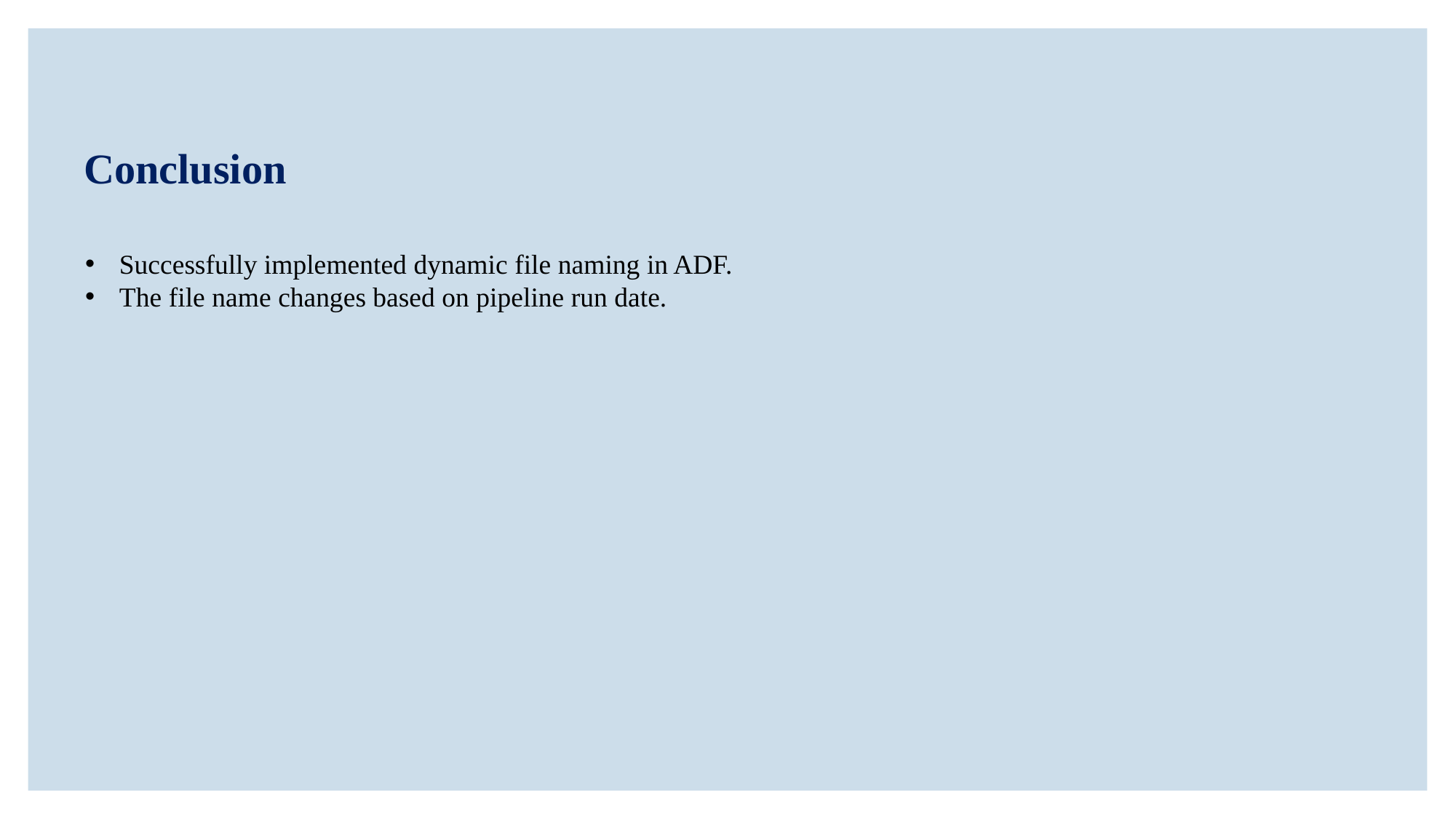

Conclusion
Successfully implemented dynamic file naming in ADF.
The file name changes based on pipeline run date.